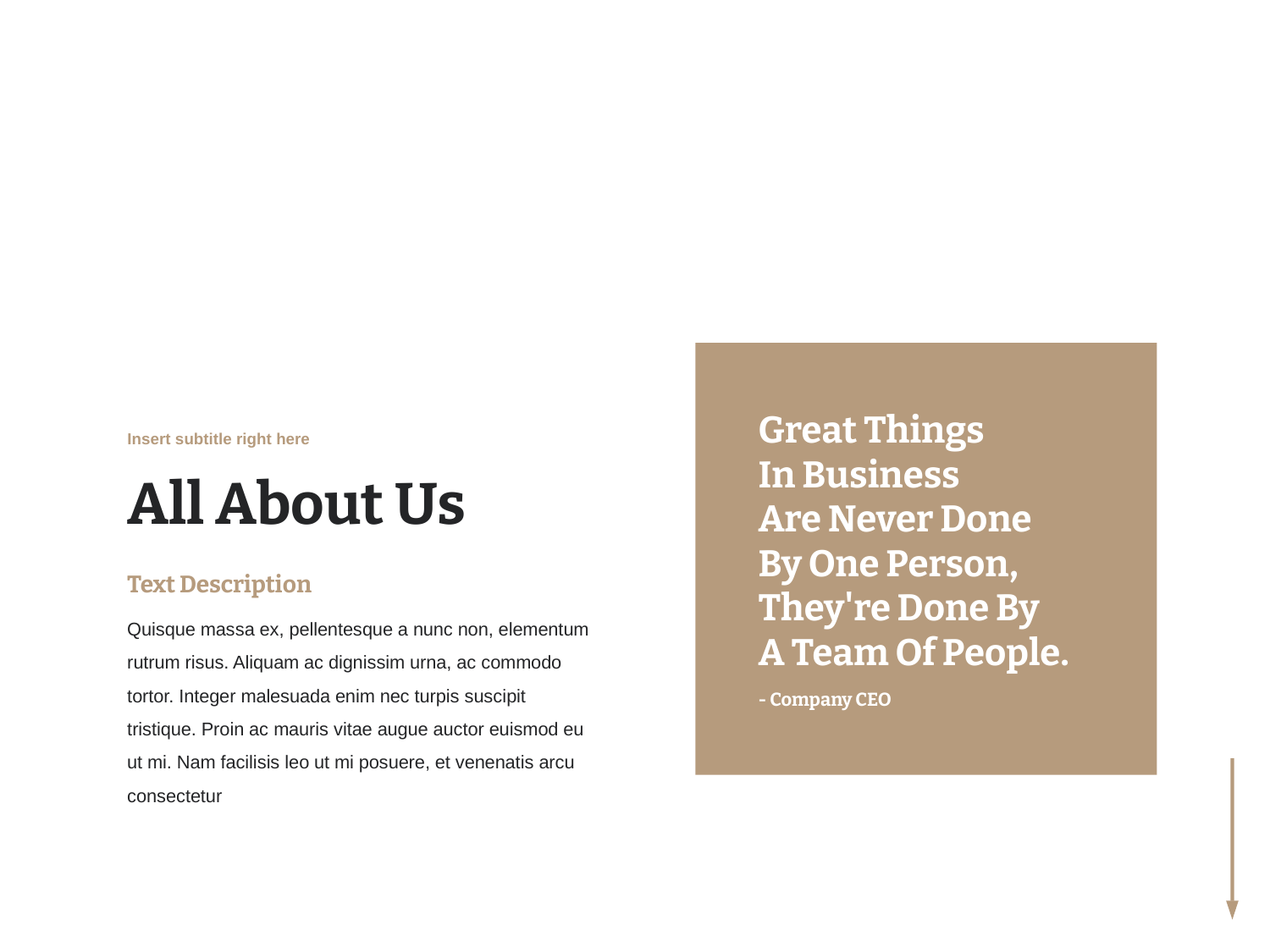

Great Things
In Business
Are Never Done
By One Person,
They're Done By
A Team Of People.
Insert subtitle right here
# All About Us
Text Description
Quisque massa ex, pellentesque a nunc non, elementum rutrum risus. Aliquam ac dignissim urna, ac commodo tortor. Integer malesuada enim nec turpis suscipit tristique. Proin ac mauris vitae augue auctor euismod eu ut mi. Nam facilisis leo ut mi posuere, et venenatis arcu consectetur
- Company CEO